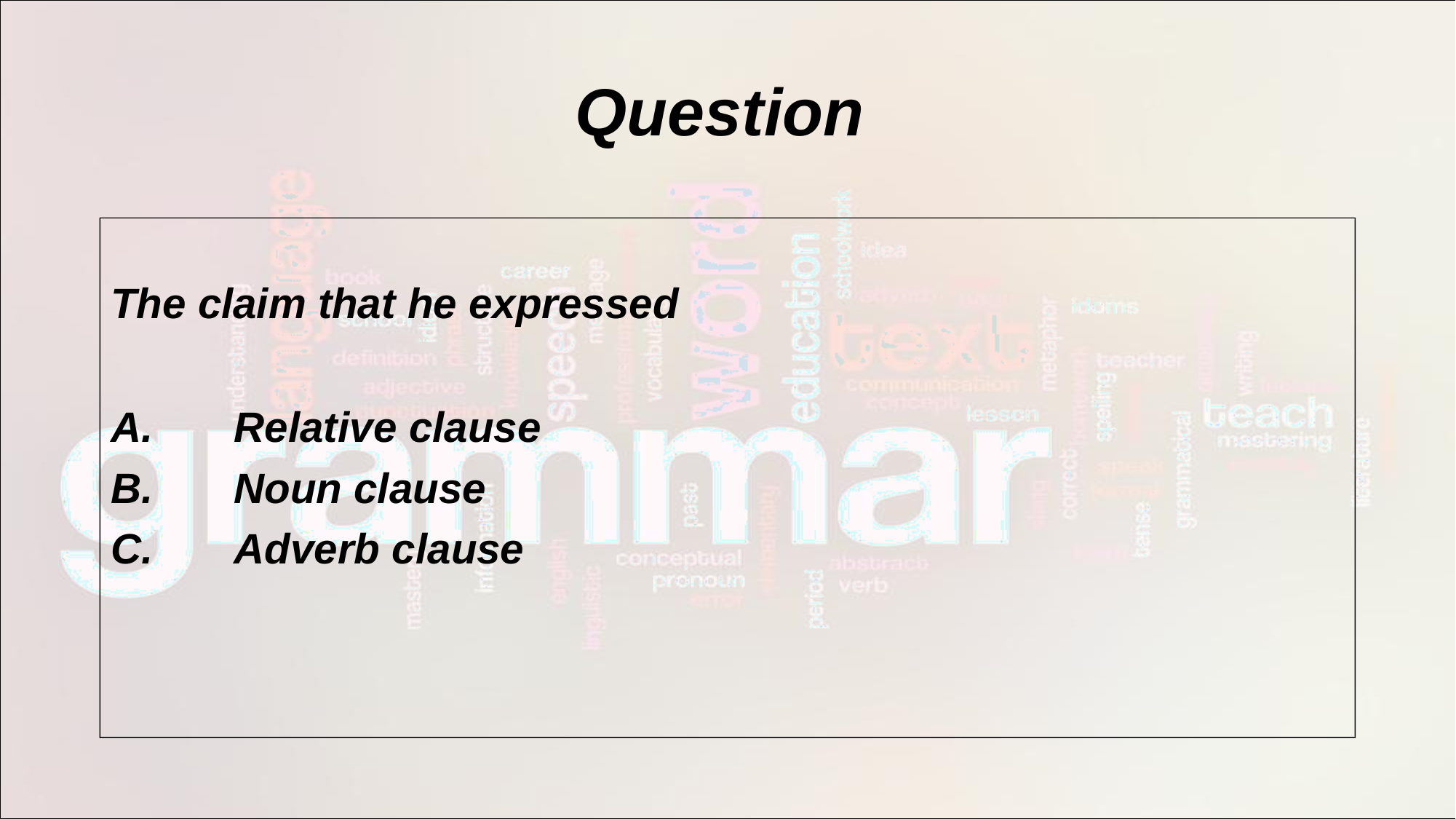

# Question

The claim that he expressed

Relative clause
Noun clause
Adverb clause